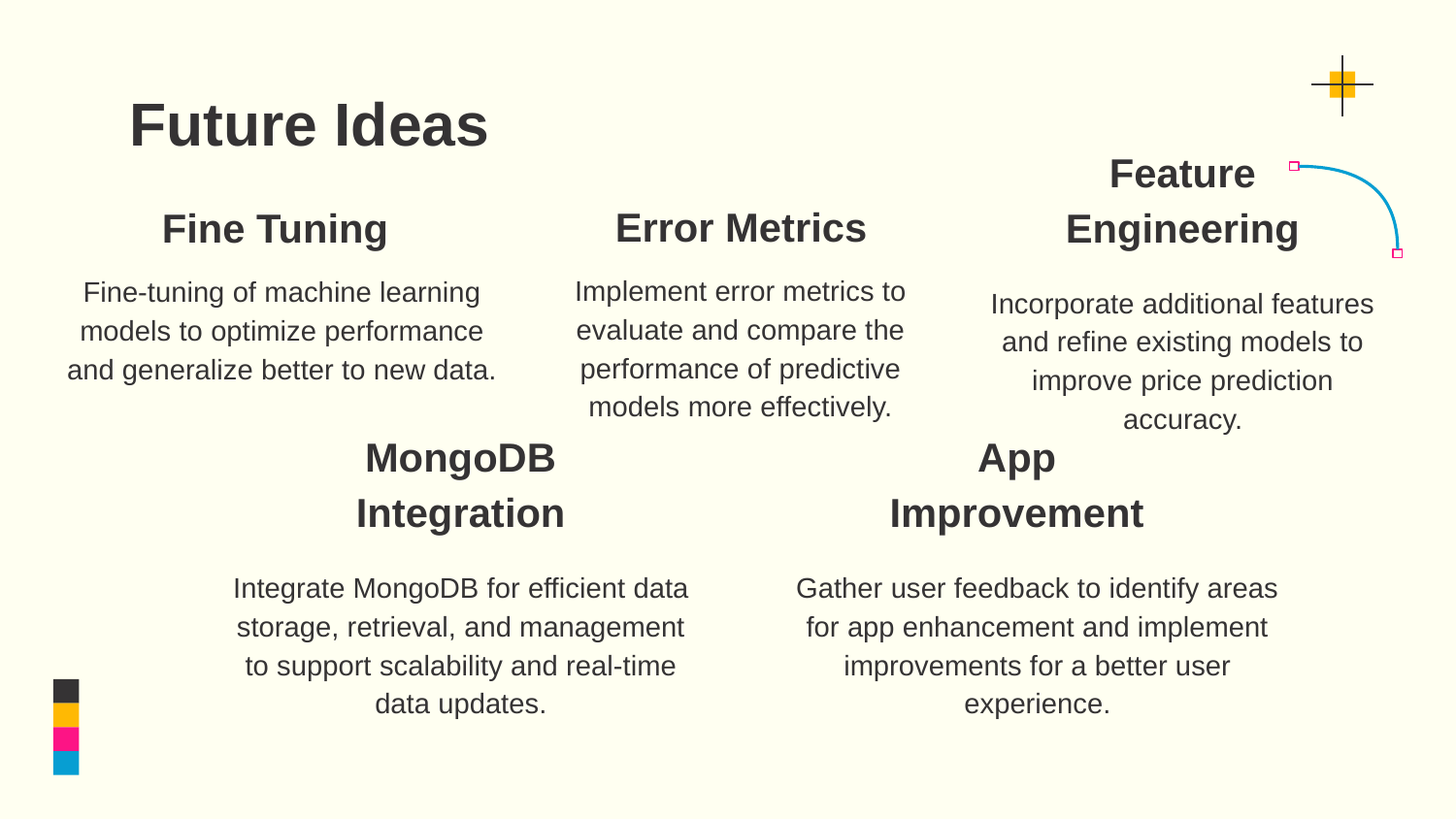

# Future Ideas

Error Metrics
Fine Tuning
Feature Engineering
Implement error metrics to evaluate and compare the performance of predictive models more effectively.

Fine-tuning of machine learning models to optimize performance and generalize better to new data.

Incorporate additional features and refine existing models to improve price prediction accuracy.

MongoDB Integration
App Improvement
Integrate MongoDB for efficient data storage, retrieval, and management to support scalability and real-time data updates.

Gather user feedback to identify areas for app enhancement and implement improvements for a better user experience.